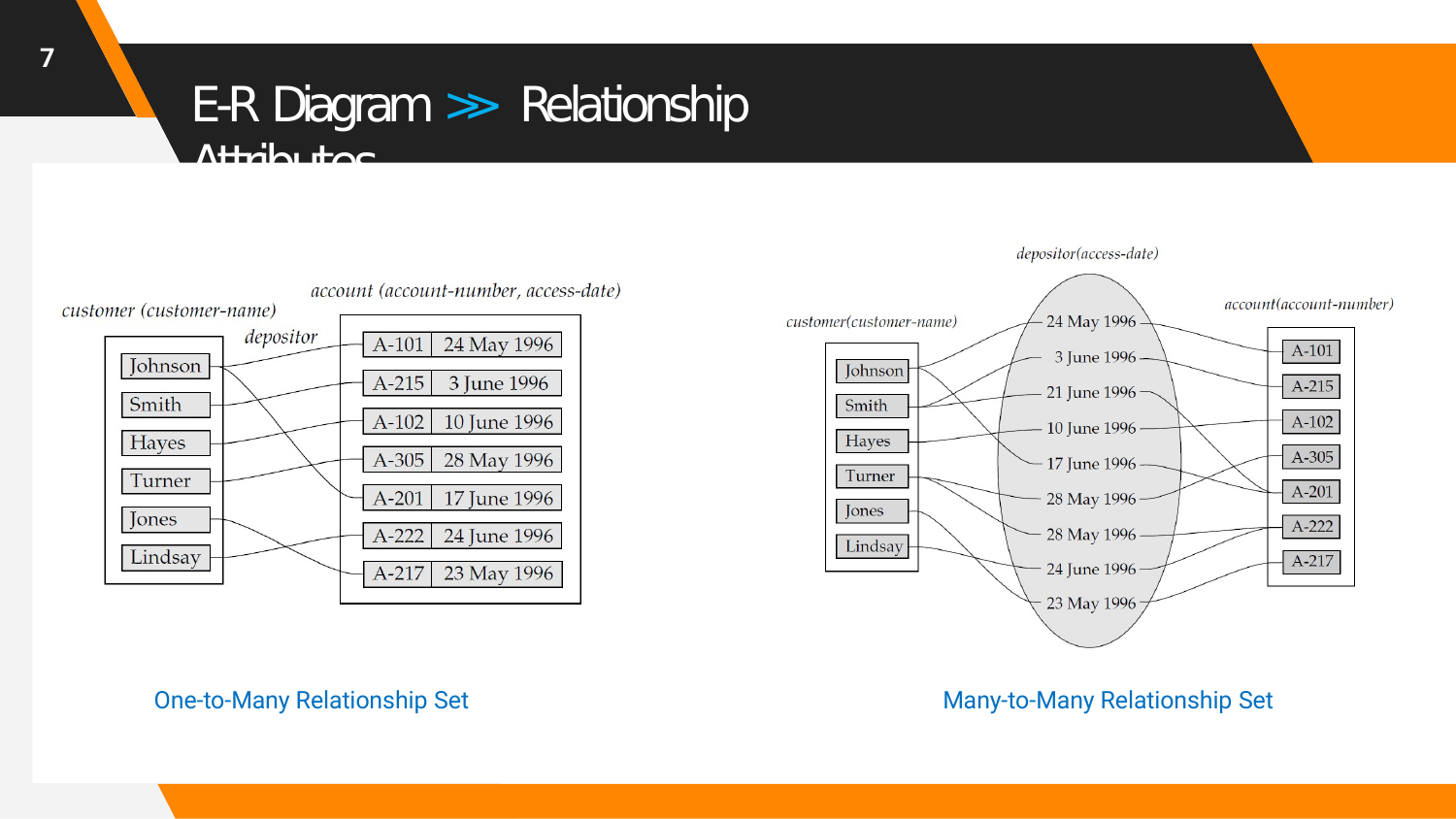

7
# E-R Diagram >> Relationship Attributes

Many-to-Many Relationship Set
One-to-Many Relationship Set